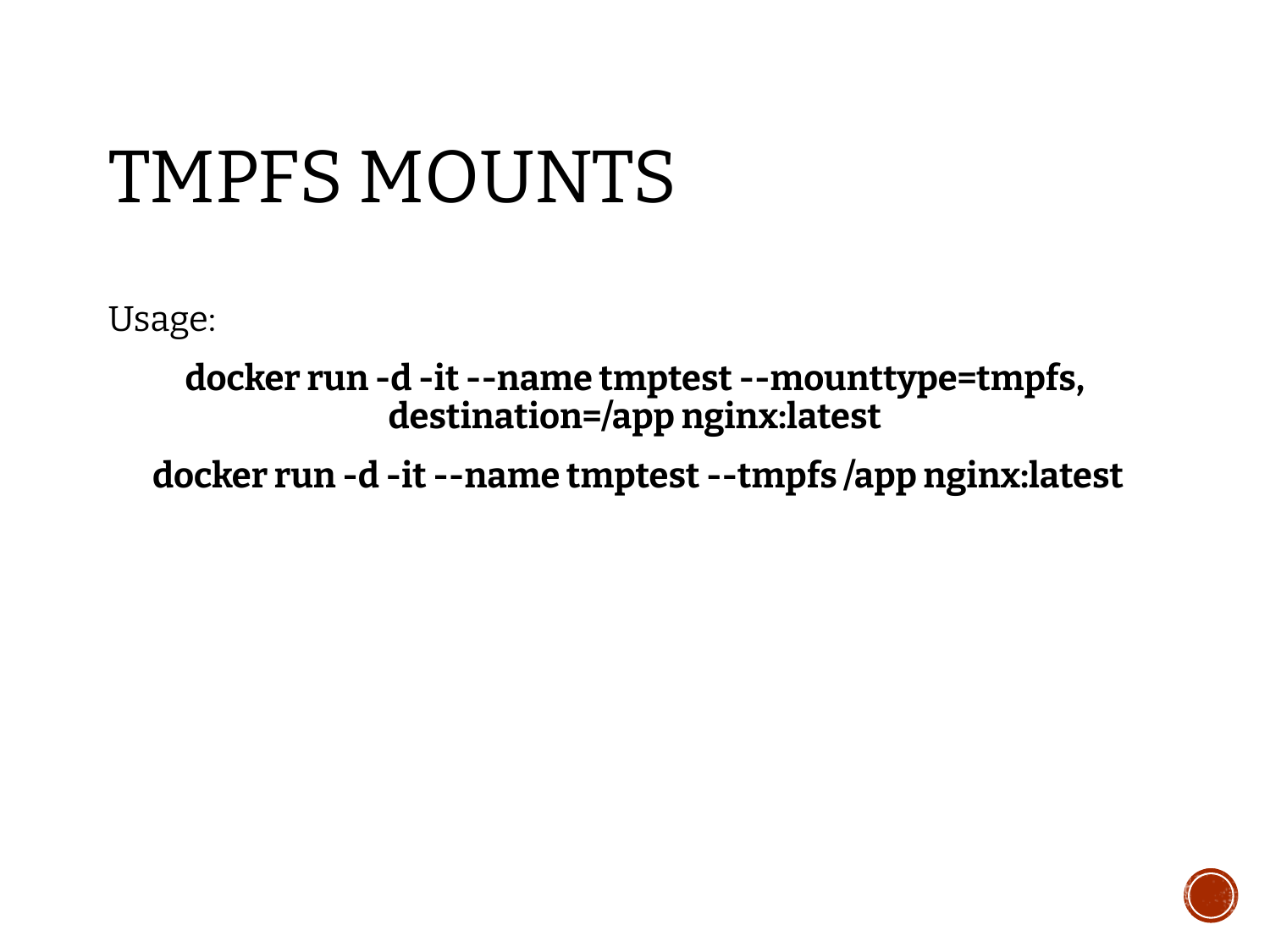

# tmpfs mounts
Usage:
docker run -d -it --name tmptest --mounttype=tmpfs, destination=/app nginx:latest
 docker run -d -it --name tmptest --tmpfs /app nginx:latest